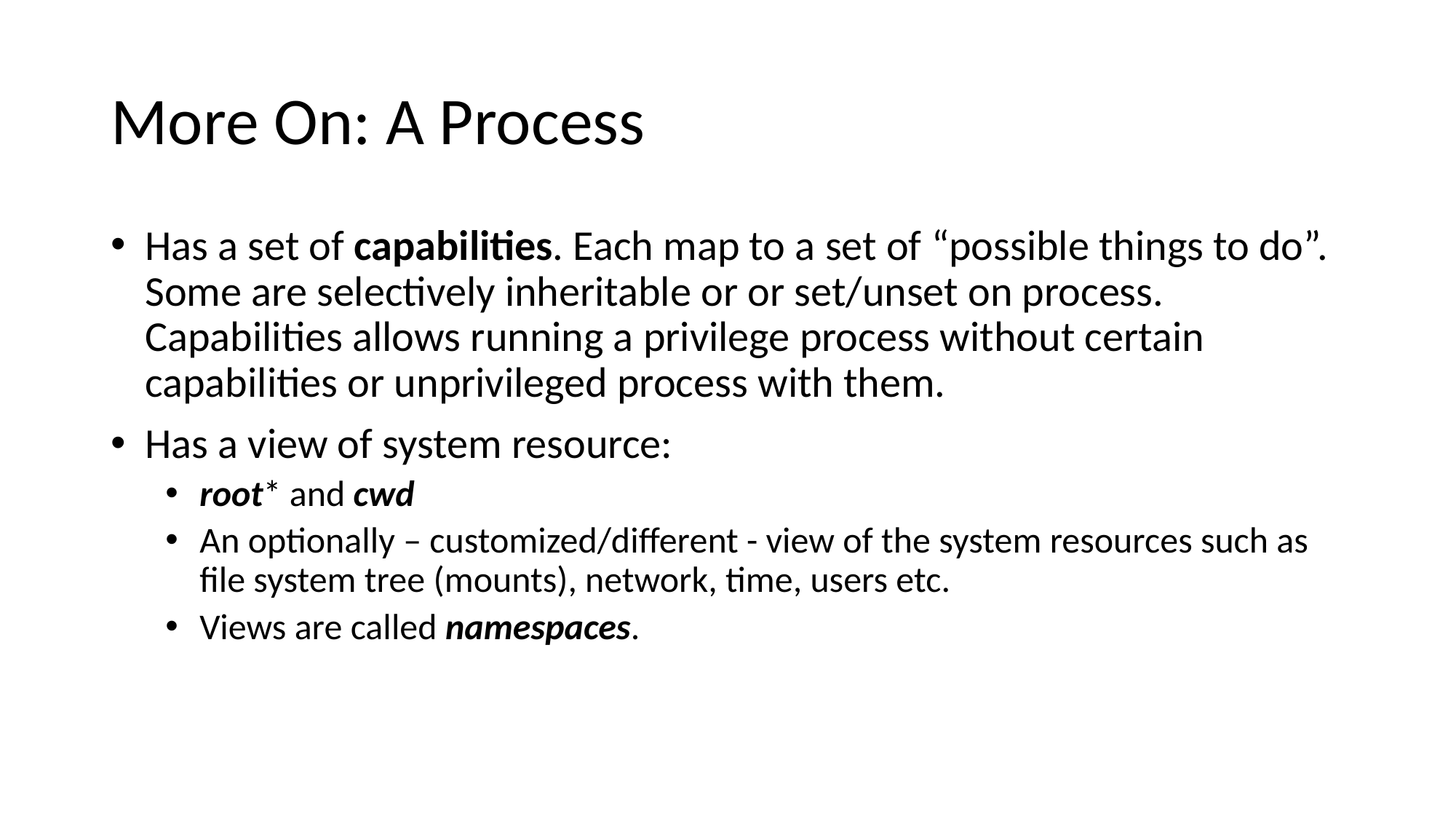

# More On: A Process

Has a set of capabilities. Each map to a set of “possible things to do”. Some are selectively inheritable or or set/unset on process. Capabilities allows running a privilege process without certain capabilities or unprivileged process with them.
Has a view of system resource:
root* and cwd
An optionally – customized/different - view of the system resources such as file system tree (mounts), network, time, users etc.
Views are called namespaces.